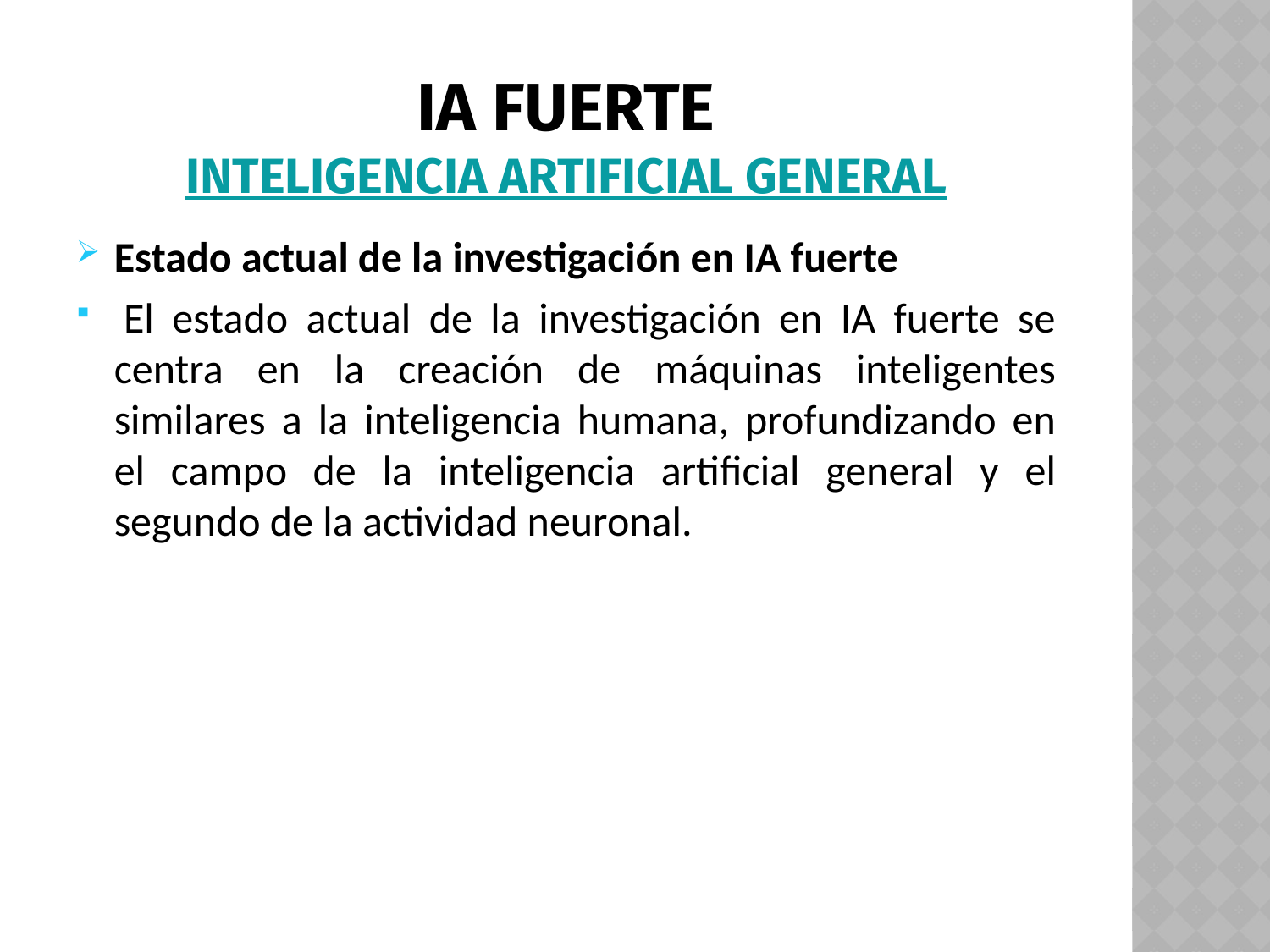

# IA fuerte Inteligencia artificial general
Estado actual de la investigación en IA fuerte
 El estado actual de la investigación en IA fuerte se centra en la creación de máquinas inteligentes similares a la inteligencia humana, profundizando en el campo de la inteligencia artificial general y el segundo de la actividad neuronal.